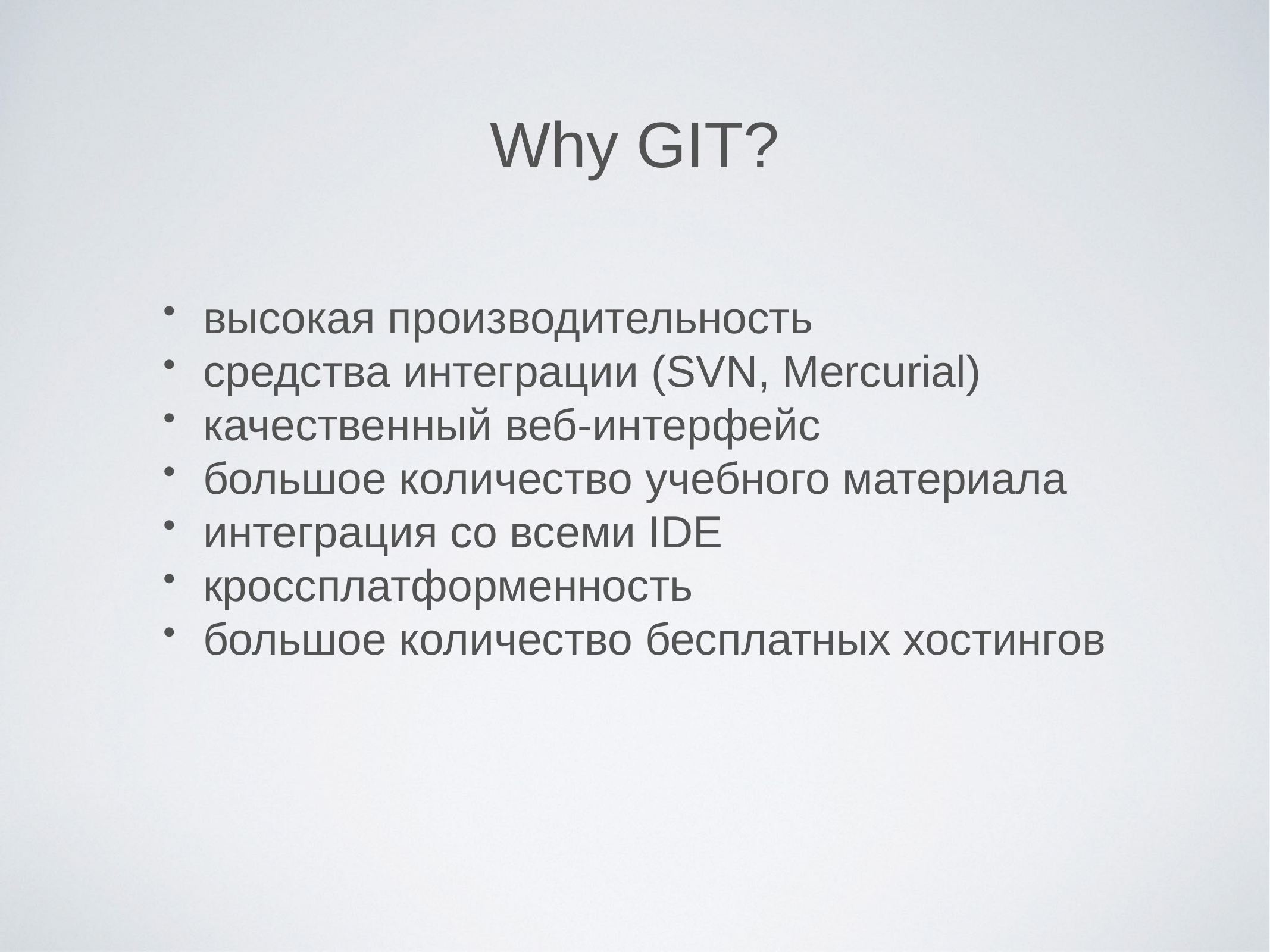

Why GIT?
высокая производительность
средства интеграции (SVN, Mercurial)
качественный веб-интерфейс
большое количество учебного материала
интеграция со всеми IDE
кроссплатформенность
большое количество бесплатных хостингов